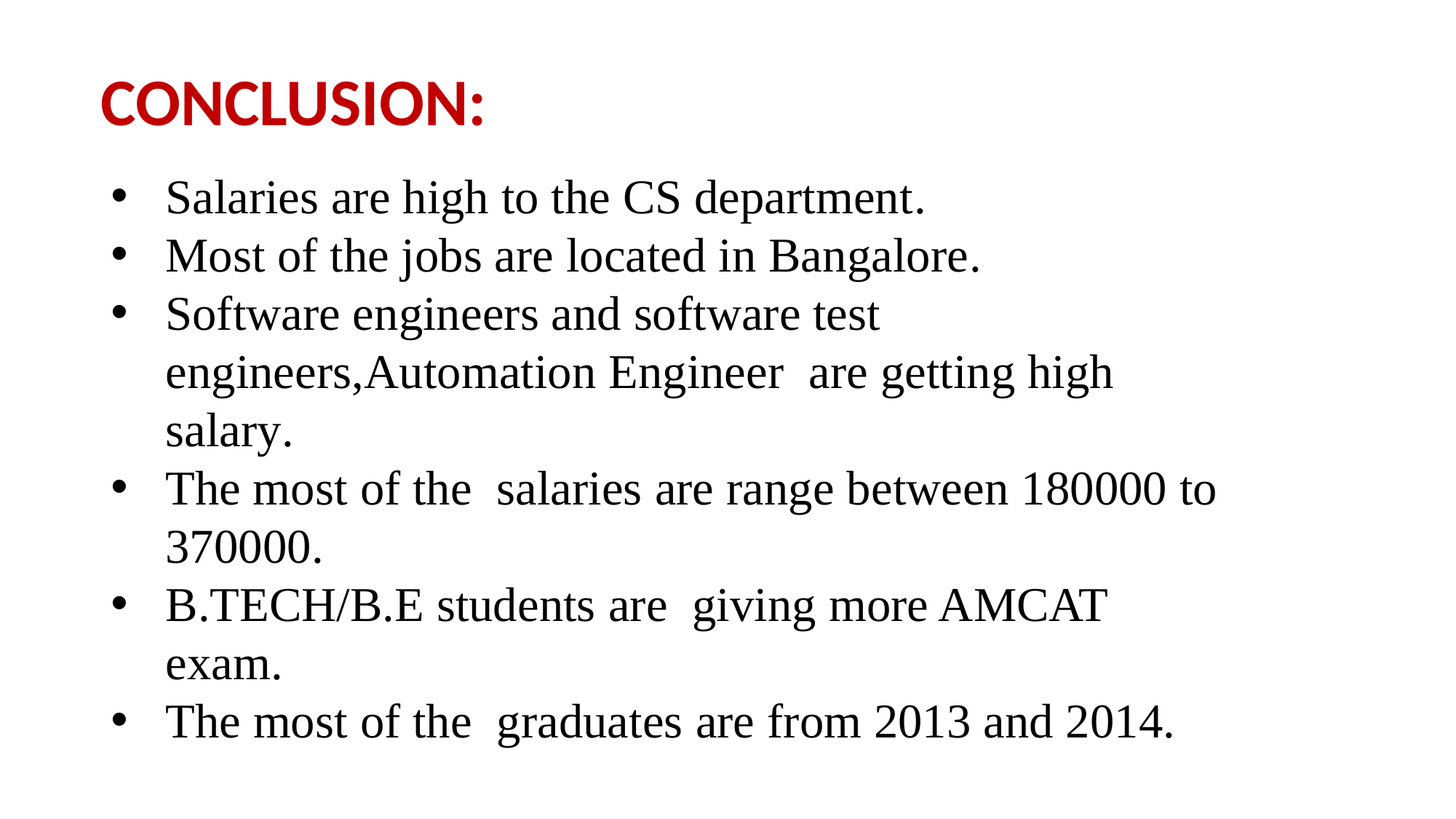

CONCLUSION:

Salaries are high to the CS department.
Most of the jobs are located in Bangalore.
Software engineers and software test engineers,Automation Engineer  are getting high salary.
The most of the  salaries are range between 180000 to 370000.
B.TECH/B.E students are  giving more AMCAT exam.
The most of the  graduates are from 2013 and 2014.